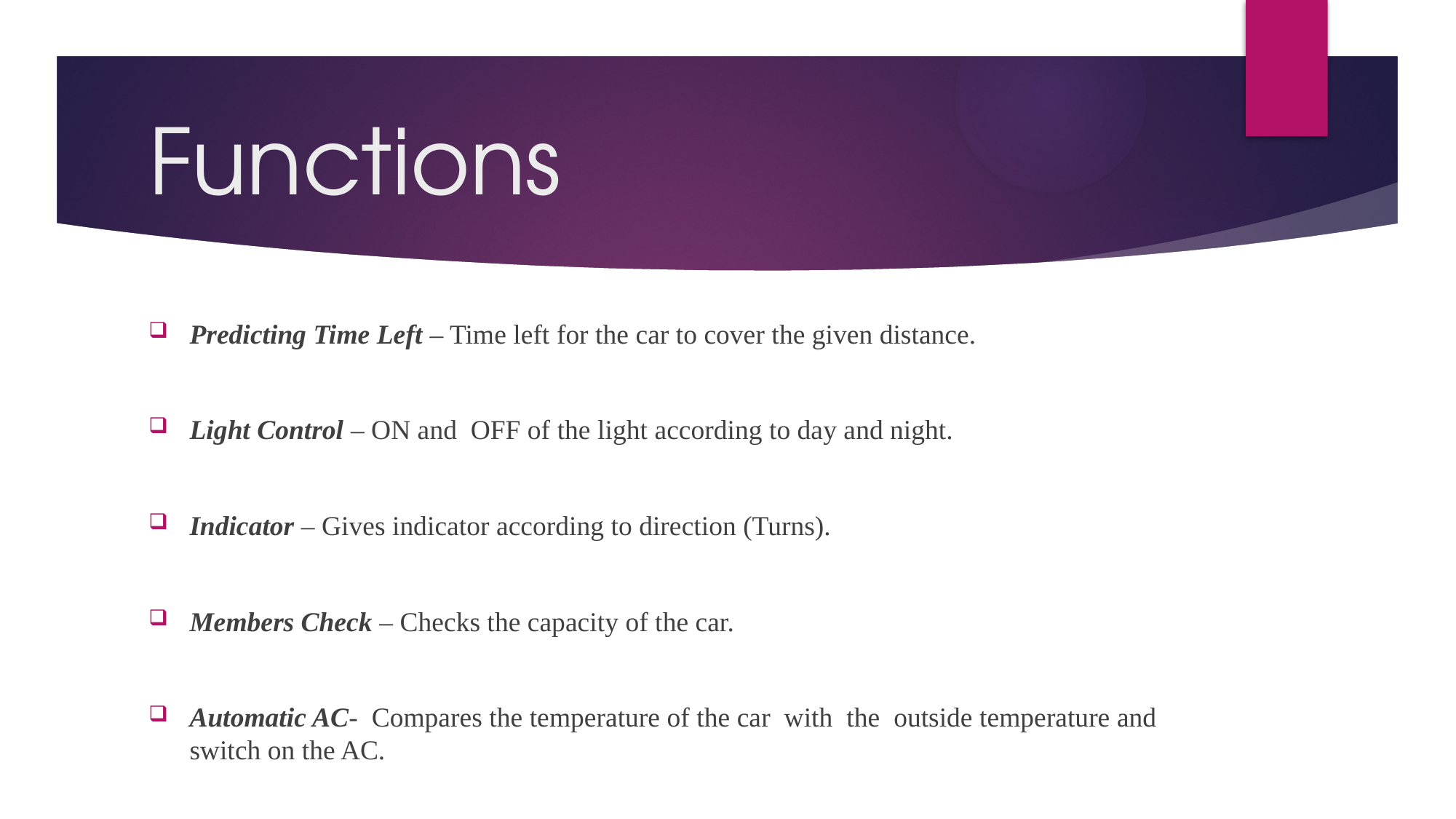

# Functions
Predicting Time Left – Time left for the car to cover the given distance.

Light Control – ON and  OFF of the light according to day and night.

Indicator – Gives indicator according to direction (Turns).

Members Check – Checks the capacity of the car.

Automatic AC-  Compares the temperature of the car  with  the  outside temperature and switch on the AC.